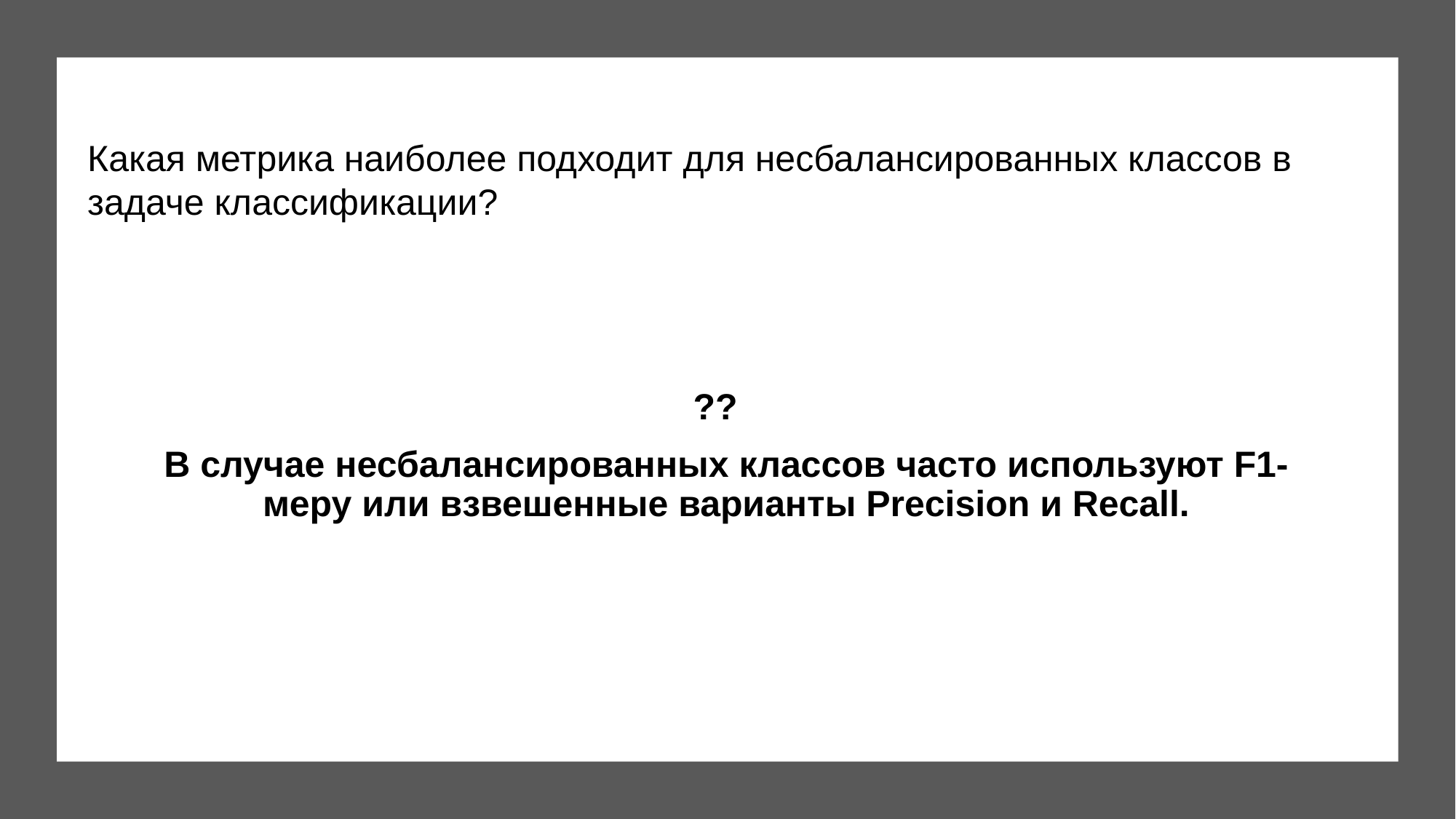

Какая метрика наиболее подходит для несбалансированных классов в задаче классификации?
??
В случае несбалансированных классов часто используют F1-меру или взвешенные варианты Precision и Recall.